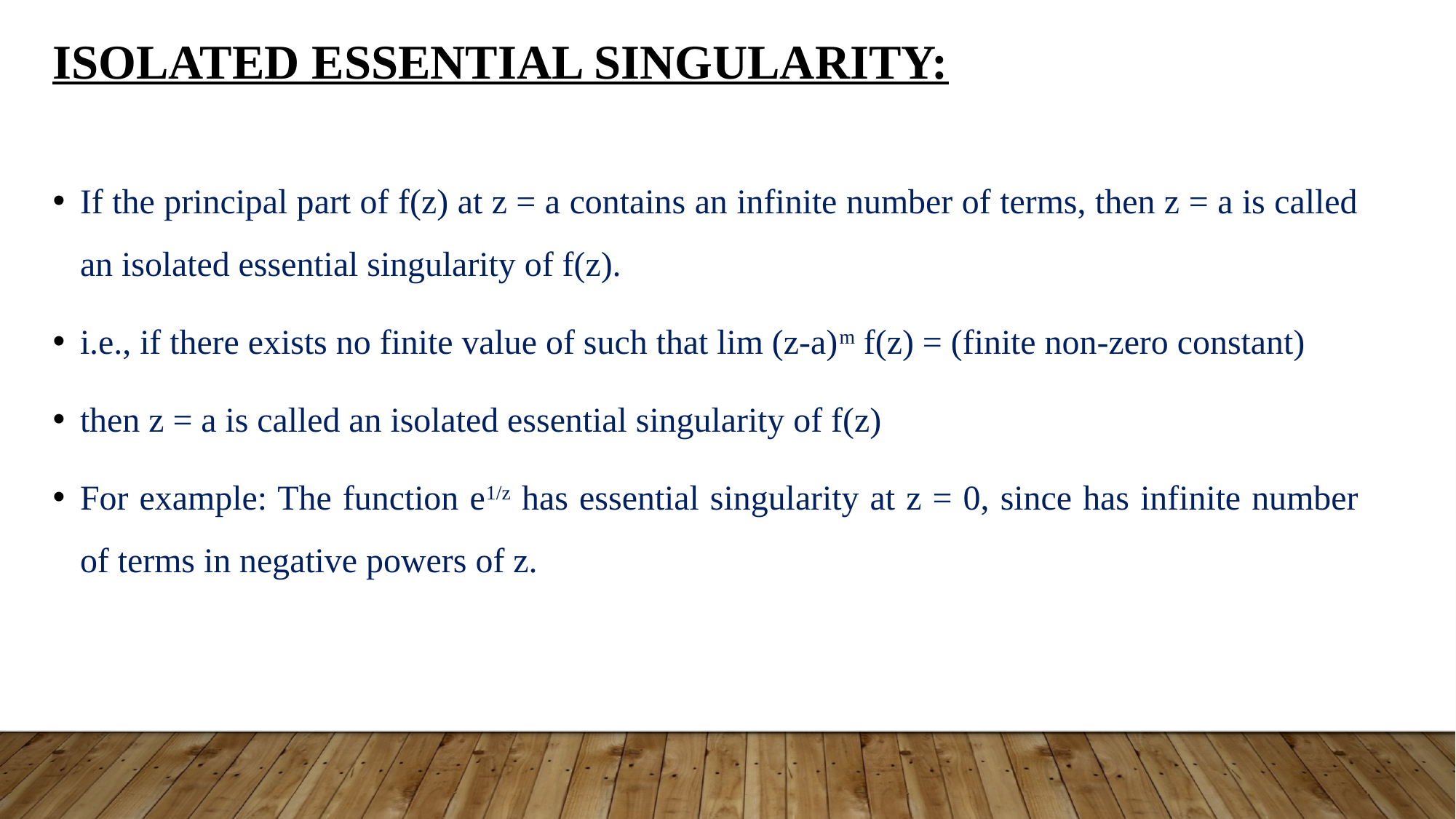

Isolated essential singularity:
If the principal part of f(z) at z = a contains an infinite number of terms, then z = a is called an isolated essential singularity of f(z).
i.e., if there exists no finite value of such that lim (z-a)m f(z) = (finite non-zero constant)
then z = a is called an isolated essential singularity of f(z)
For example: The function e1/z has essential singularity at z = 0, since has infinite number of terms in negative powers of z.